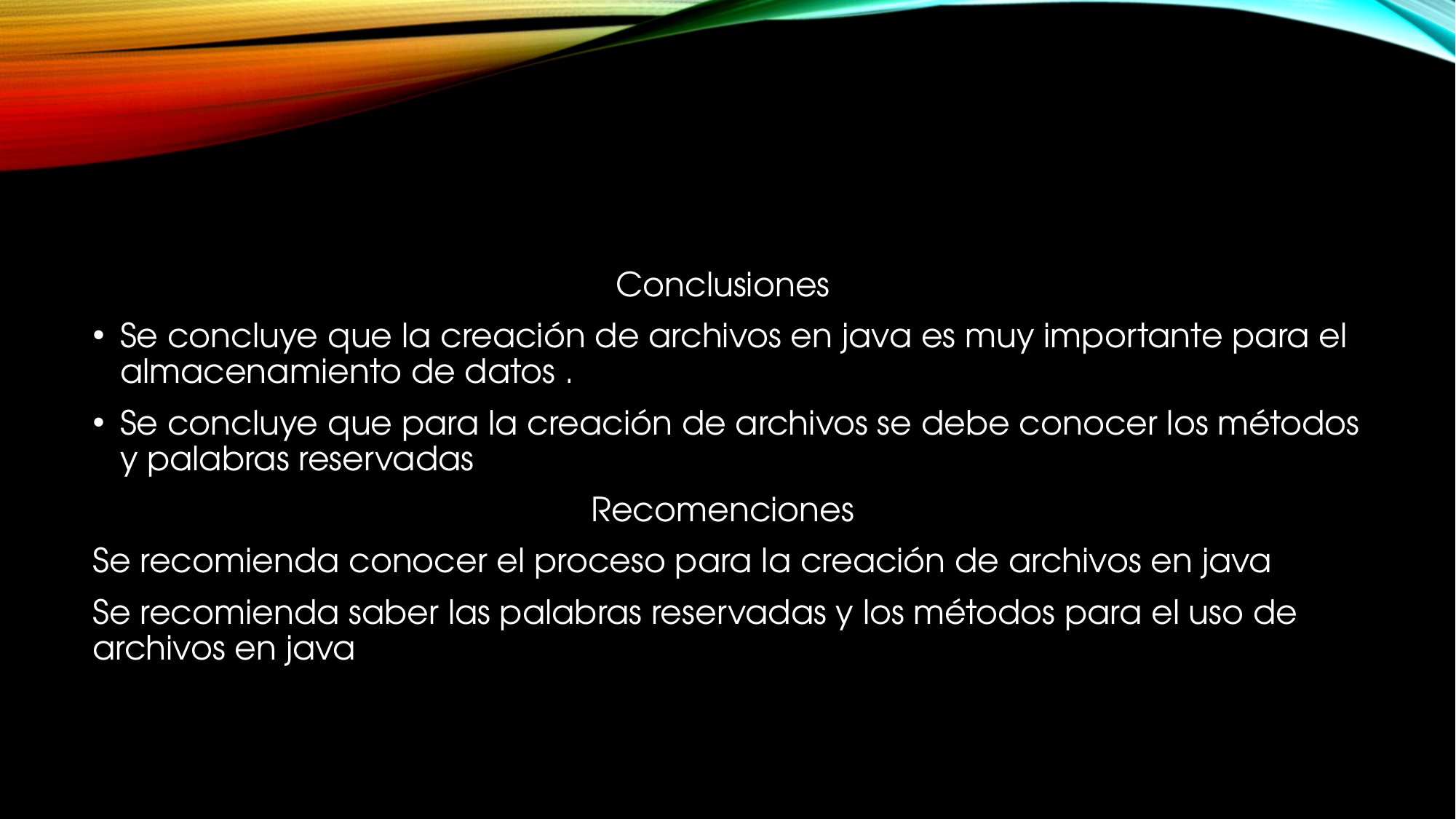

Conclusiones
Se concluye que la creación de archivos en java es muy importante para el almacenamiento de datos .
Se concluye que para la creación de archivos se debe conocer los métodos y palabras reservadas
Recomenciones
Se recomienda conocer el proceso para la creación de archivos en java
Se recomienda saber las palabras reservadas y los métodos para el uso de archivos en java